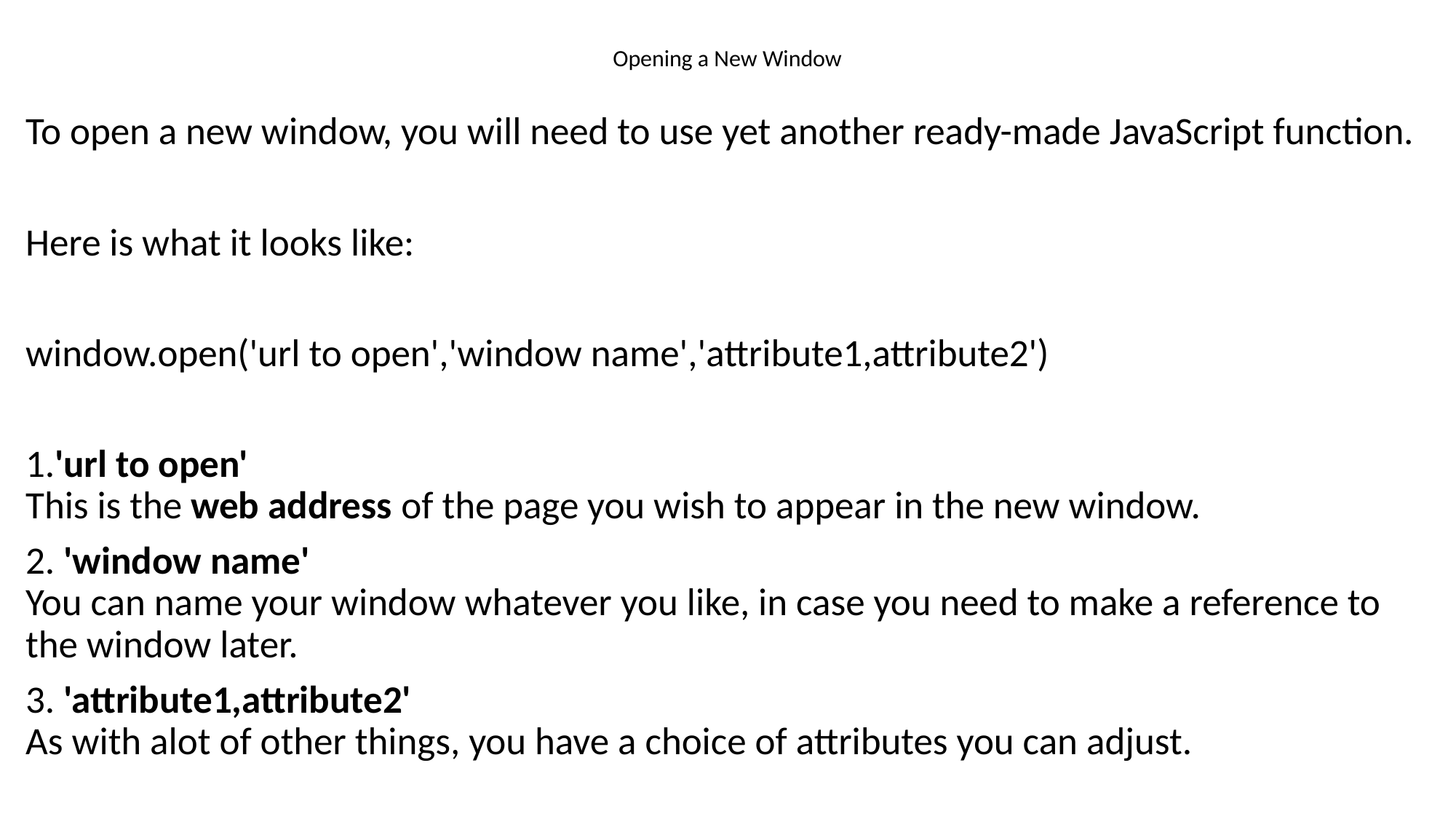

# Opening a New Window
To open a new window, you will need to use yet another ready-made JavaScript function.

Here is what it looks like:

window.open('url to open','window name','attribute1,attribute2')

1.'url to open'
This is the web address of the page you wish to appear in the new window.
2. 'window name'
You can name your window whatever you like, in case you need to make a reference to the window later.
3. 'attribute1,attribute2'
As with alot of other things, you have a choice of attributes you can adjust.